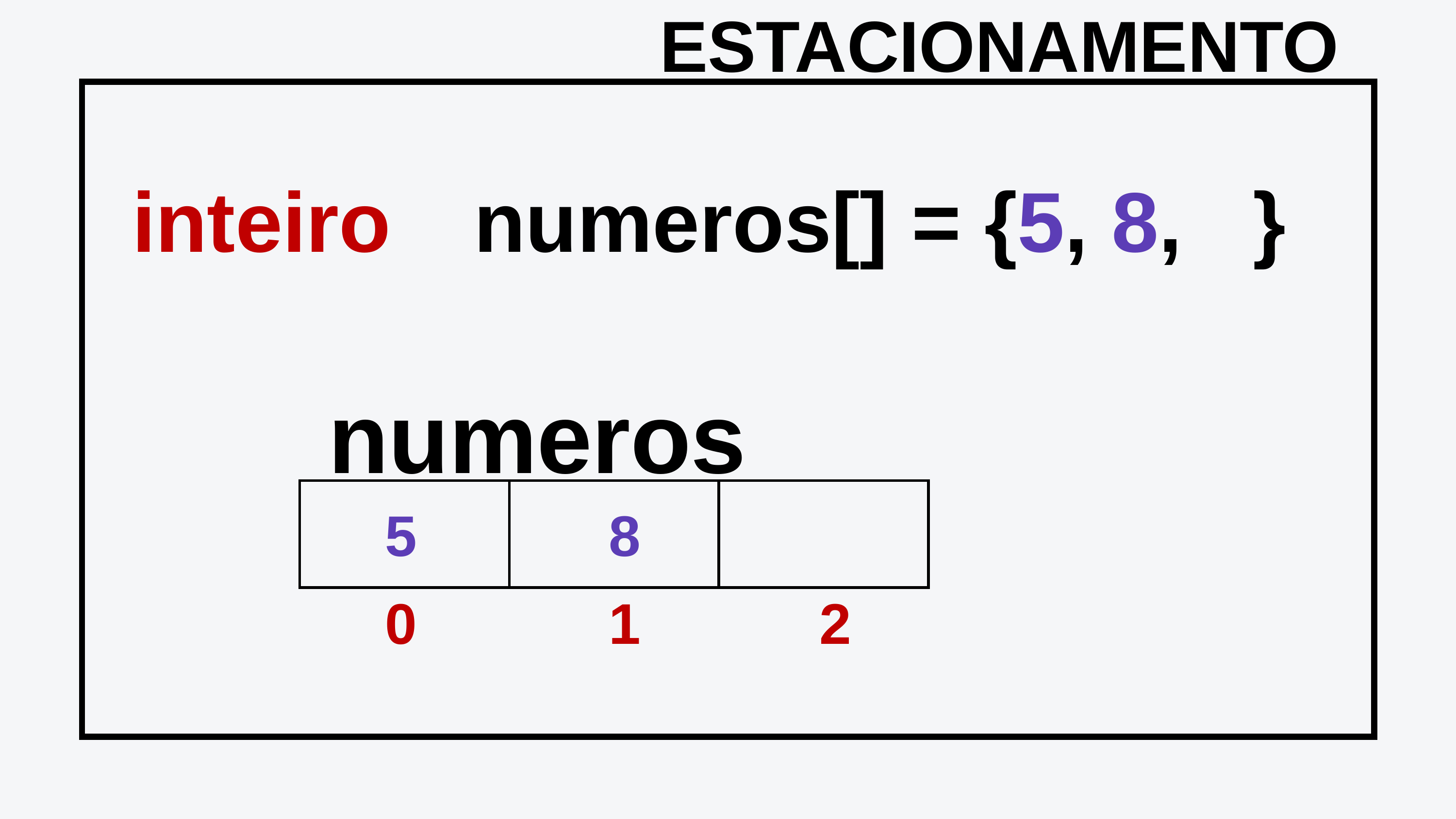

ESTACIONAMENTO

inteiro
numeros[] = {5, 8,   }
numeros
|  |  |  |
| --- | --- | --- |
5
8
0
1
2